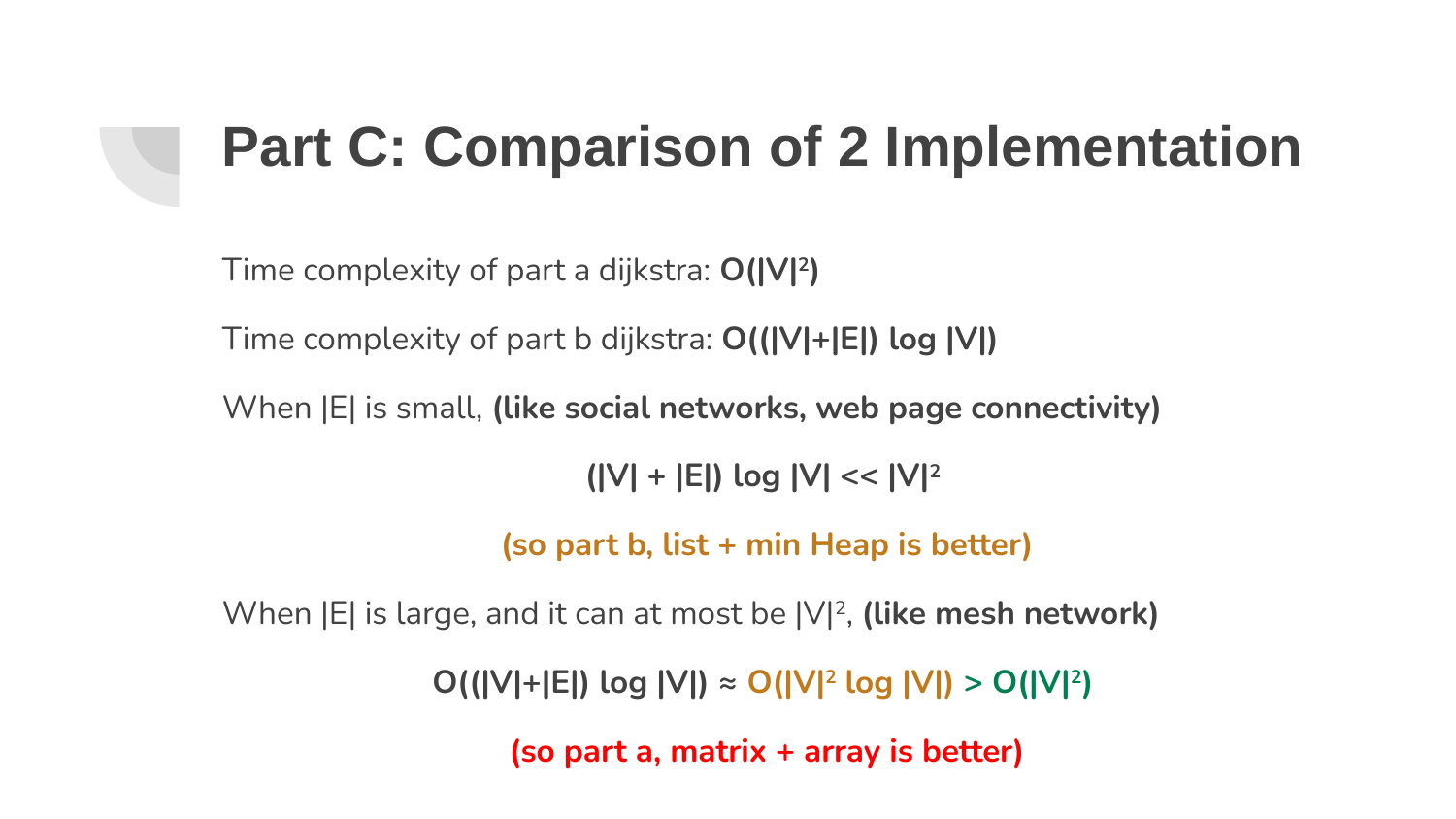

# Part C: Comparison of 2 Implementation
Time complexity of part a dijkstra: O(|V|2)
Time complexity of part b dijkstra: O((|V|+|E|) log |V|)
When |E| is small, (like social networks, web page connectivity)
(|V| + |E|) log |V| << |V|2
(so part b, list + min Heap is better)
When |E| is large, and it can at most be |V|2, (like mesh network)
O((|V|+|E|) log |V|) ≈ O(|V|2 log |V|) > O(|V|2)
(so part a, matrix + array is better)